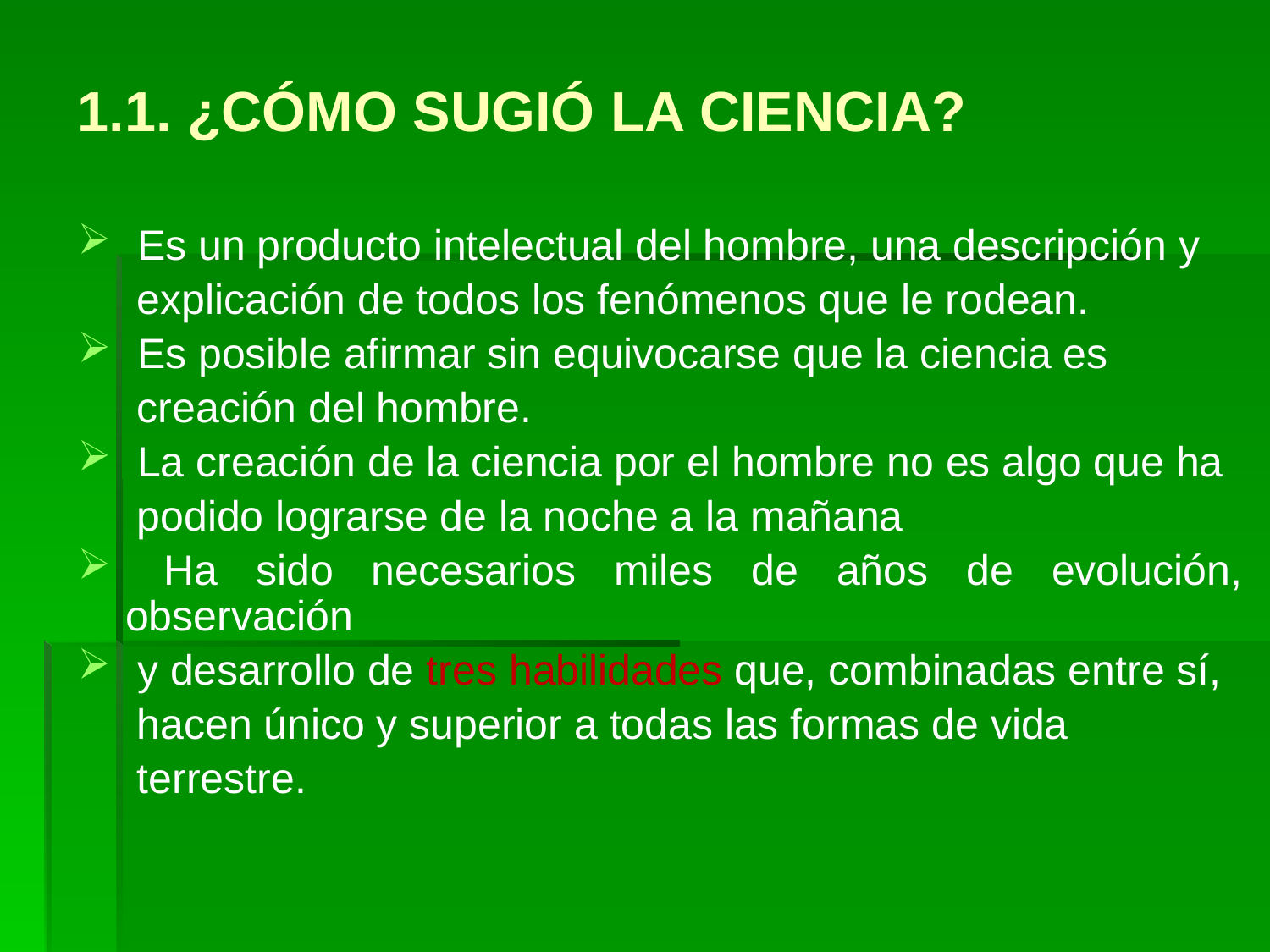

1.1. ¿CÓMO SUGIÓ LA CIENCIA?

 Es un producto intelectual del hombre, una descripción y
     explicación de todos los fenómenos que le rodean.
 Es posible afirmar sin equivocarse que la ciencia es
     creación del hombre.
 La creación de la ciencia por el hombre no es algo que ha
     podido lograrse de la noche a la mañana
 Ha sido necesarios miles de años de evolución, observación
 y desarrollo de tres habilidades que, combinadas entre sí,
     hacen único y superior a todas las formas de vida
     terrestre.